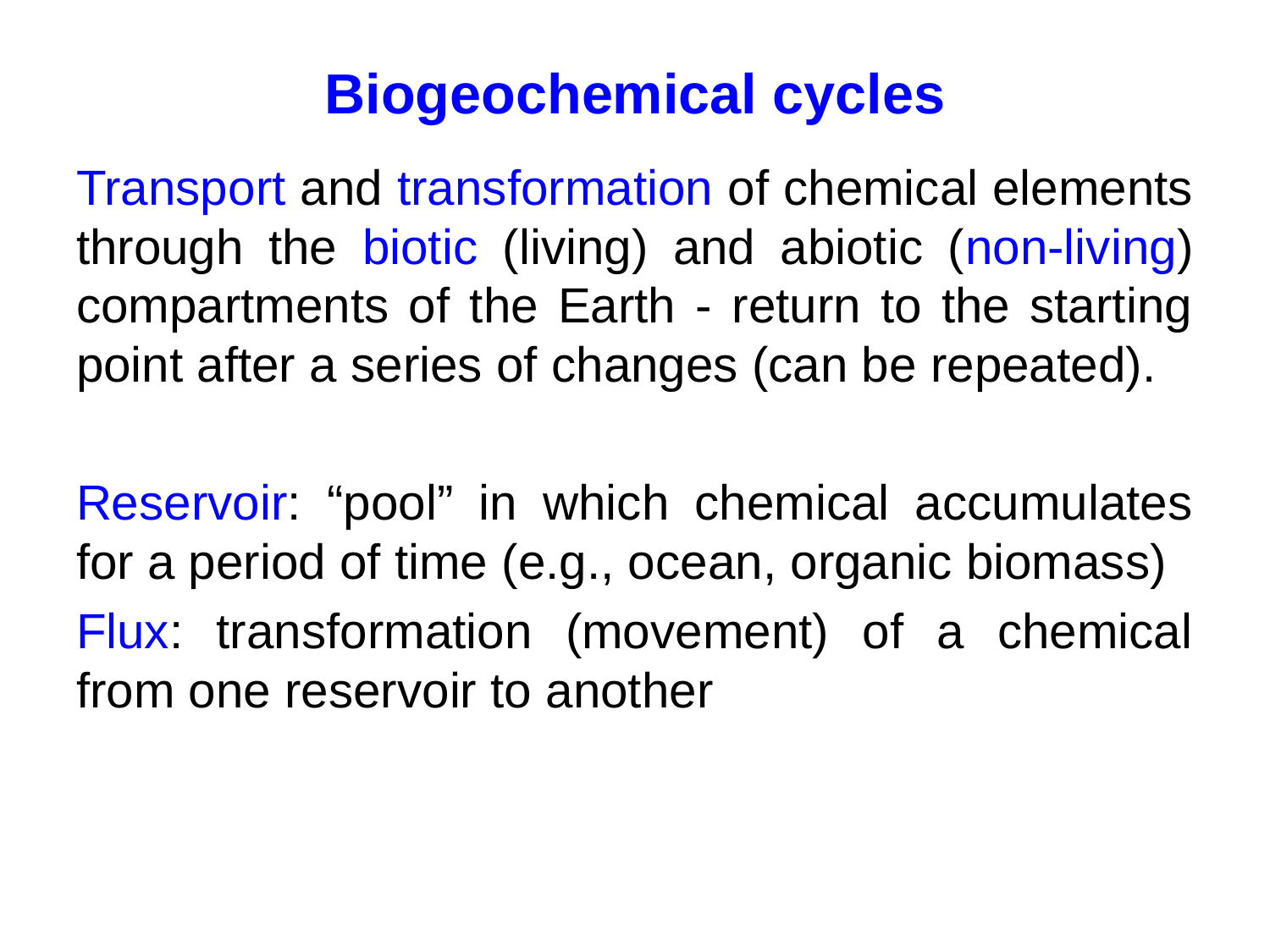

Biogeochemical cycles
Transport and transformation of chemical elements through the biotic (living) and abiotic (non-living) compartments of the Earth - return to the starting point after a series of changes (can be repeated).

Reservoir: “pool” in which chemical accumulates for a period of time (e.g., ocean, organic biomass)
Flux: transformation (movement) of a chemical from one reservoir to another